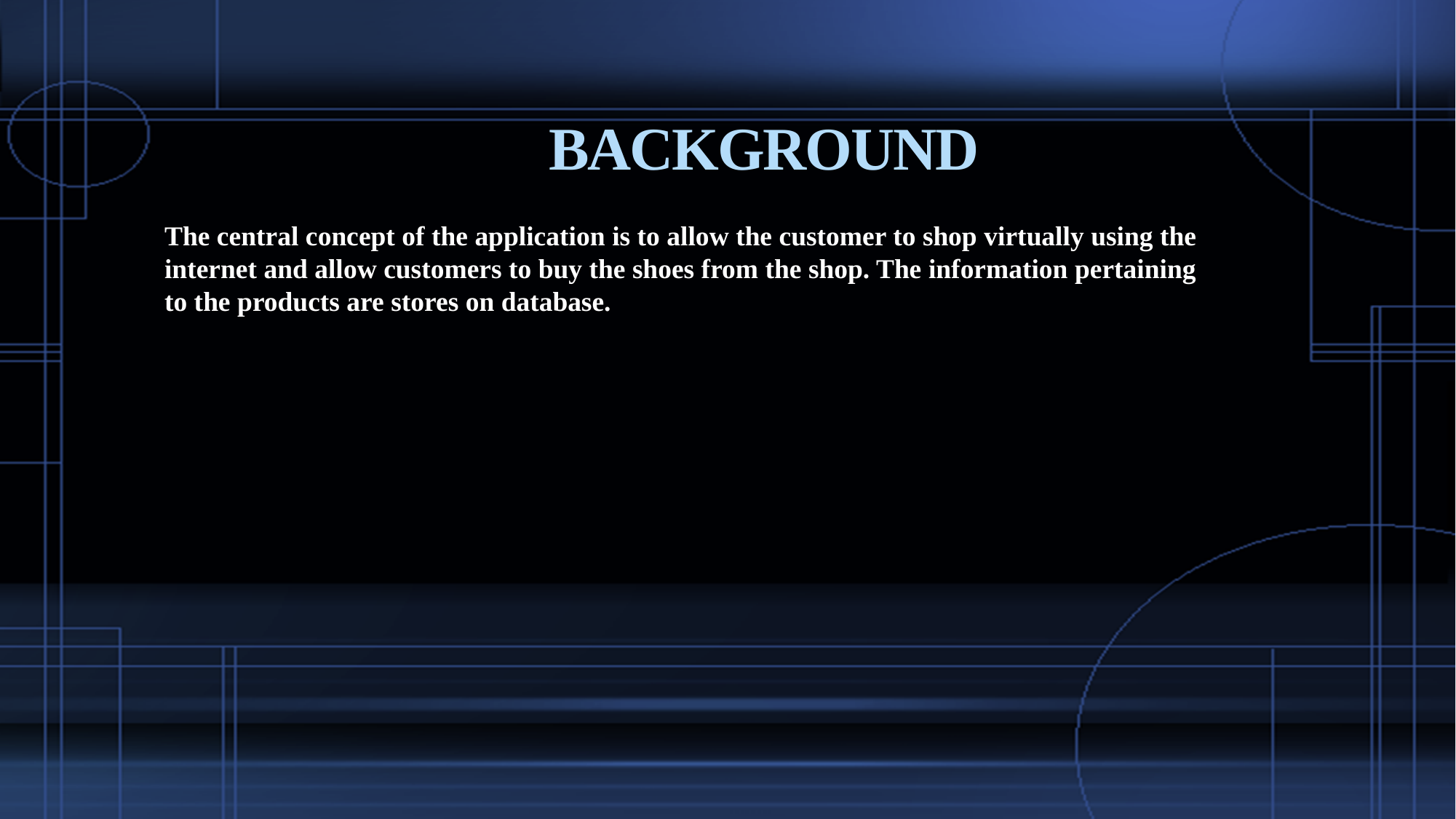

# BACKGROUND
The central concept of the application is to allow the customer to shop virtually using the internet and allow customers to buy the shoes from the shop. The information pertaining to the products are stores on database.